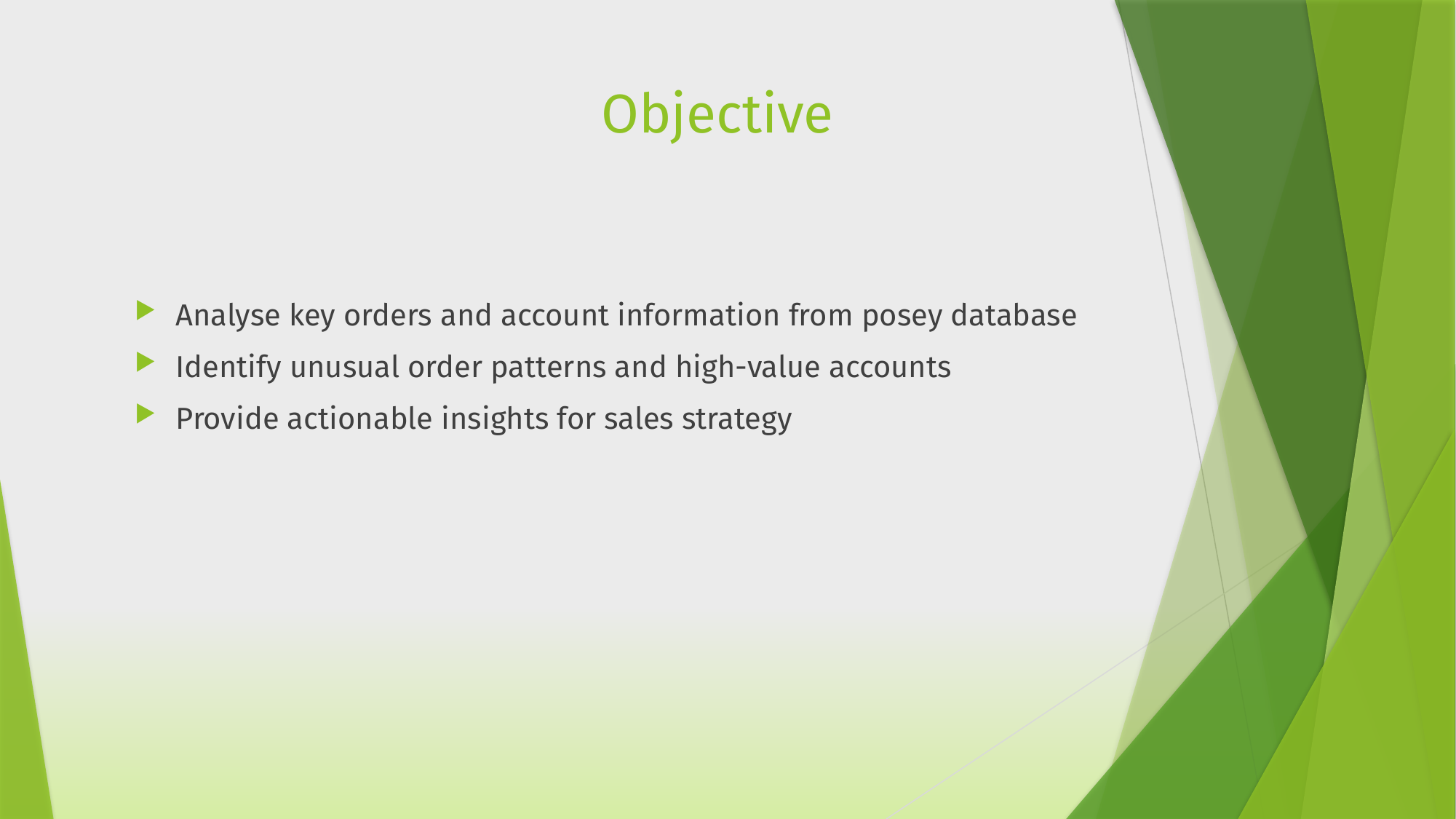

# Objective

Analyse key orders and account information from posey database
Identify unusual order patterns and high-value accounts
Provide actionable insights for sales strategy